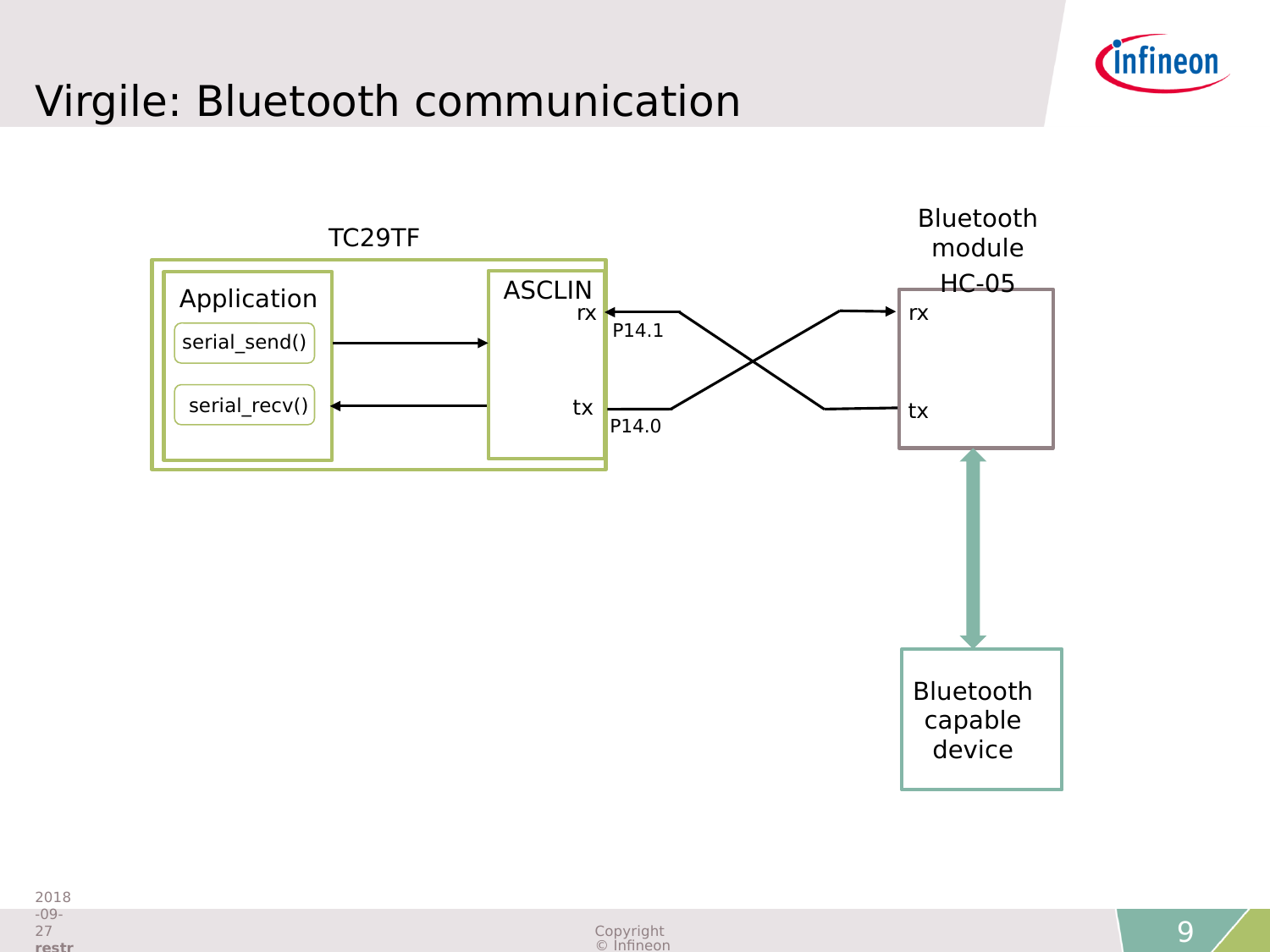

# Virgile: Bluetooth communication
Bluetooth module
HC-05
TC29TF

ASCLIN
Application

rx
rx
P14.1

serial_send()

serial_recv()
tx
tx
P14.0

Bluetooth capable device
2018-09-27   restricted
Copyright © Infineon Technologies AG 2018. All rights reserved.
9